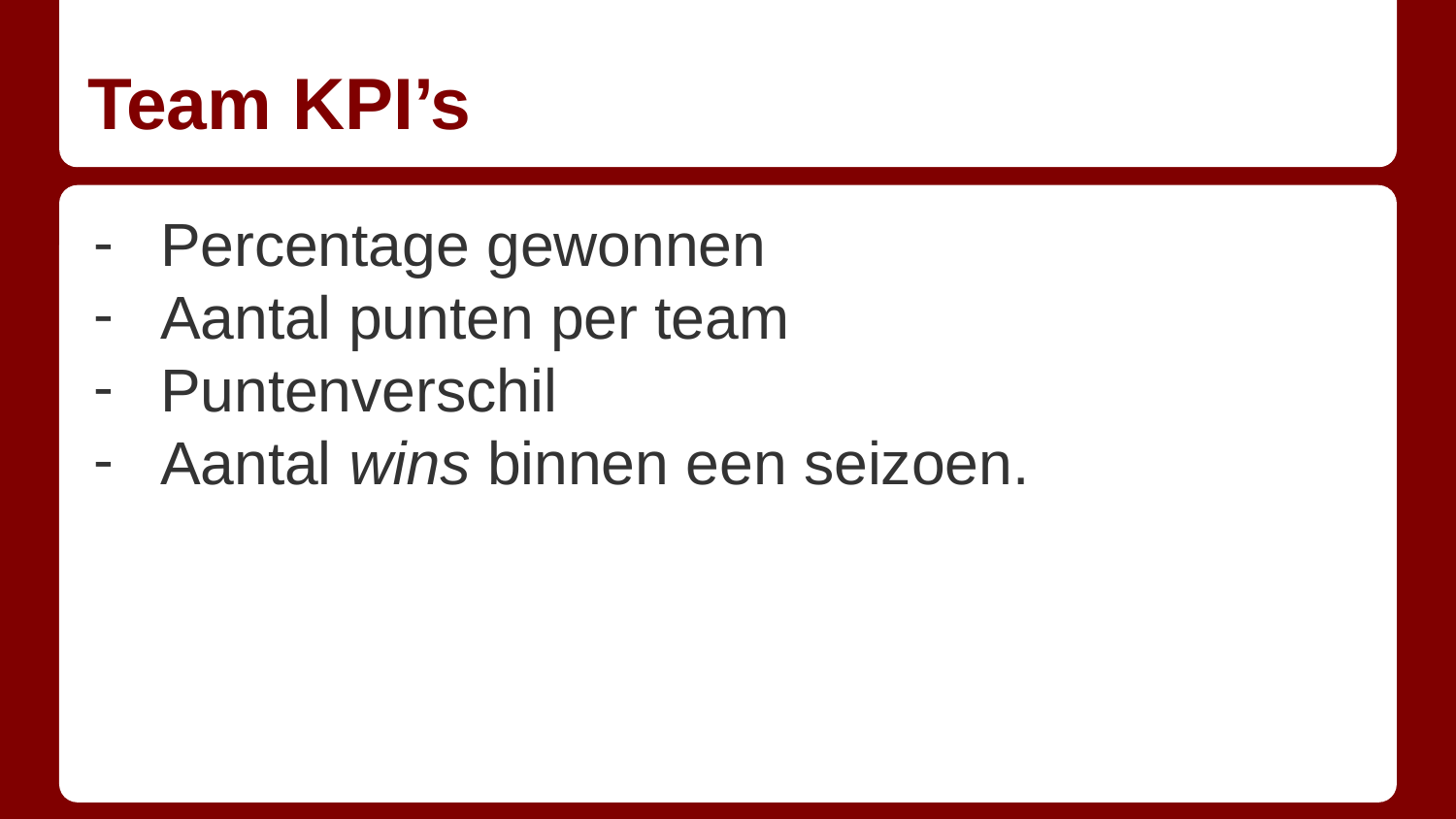

# Team KPI’s
Percentage gewonnen
Aantal punten per team
Puntenverschil
Aantal wins binnen een seizoen.